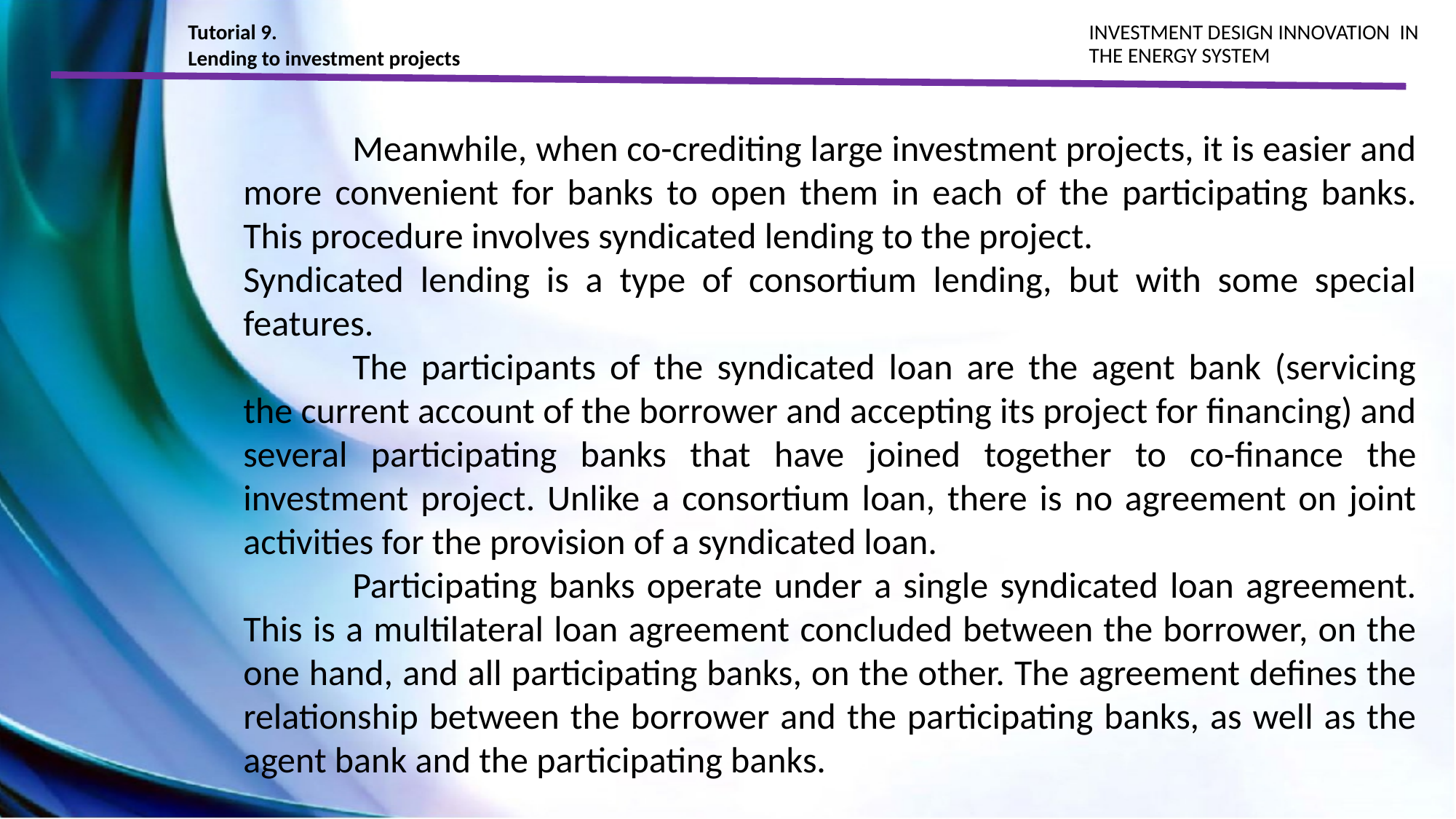

Tutorial 9.
Lending to investment projects
INVESTMENT DESIGN INNOVATION  IN
THE ENERGY SYSTEM
	Meanwhile, when co-crediting large investment projects, it is easier and more convenient for banks to open them in each of the participating banks. This procedure involves syndicated lending to the project.
Syndicated lending is a type of consortium lending, but with some special features.
	The participants of the syndicated loan are the agent bank (servicing the current account of the borrower and accepting its project for financing) and several participating banks that have joined together to co-finance the investment project. Unlike a consortium loan, there is no agreement on joint activities for the provision of a syndicated loan.
	Participating banks operate under a single syndicated loan agreement. This is a multilateral loan agreement concluded between the borrower, on the one hand, and all participating banks, on the other. The agreement defines the relationship between the borrower and the participating banks, as well as the agent bank and the participating banks.